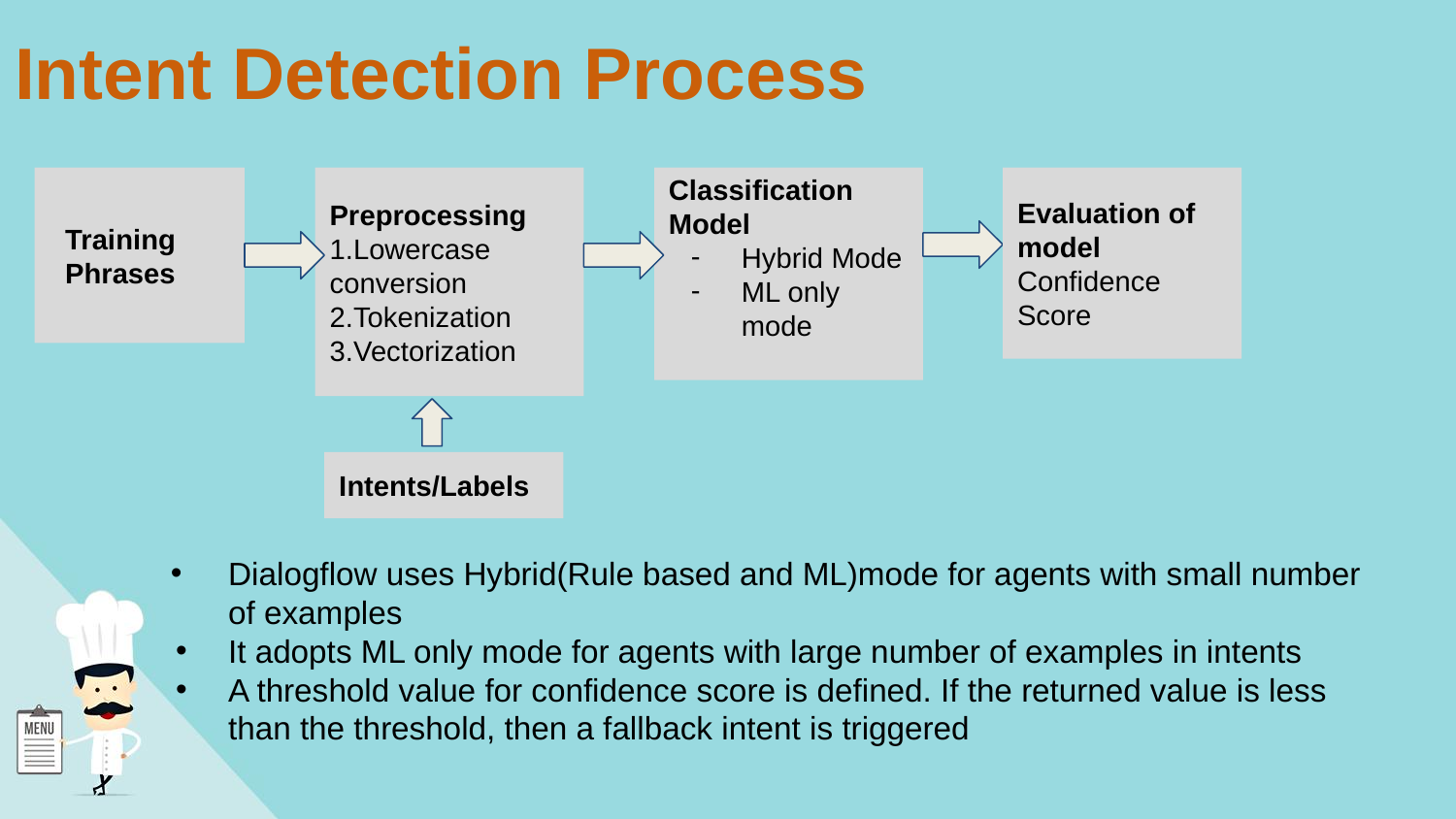

# Intent Detection Process

Preprocessing
1.Lowercase conversion
2.Tokenization
3.Vectorization
Classification Model
Hybrid Mode
ML only mode

Evaluation of model
Confidence Score
Training Phrases

Intents/Labels
Dialogflow uses Hybrid(Rule based and ML)mode for agents with small number of examples
It adopts ML only mode for agents with large number of examples in intents
A threshold value for confidence score is defined. If the returned value is less than the threshold, then a fallback intent is triggered